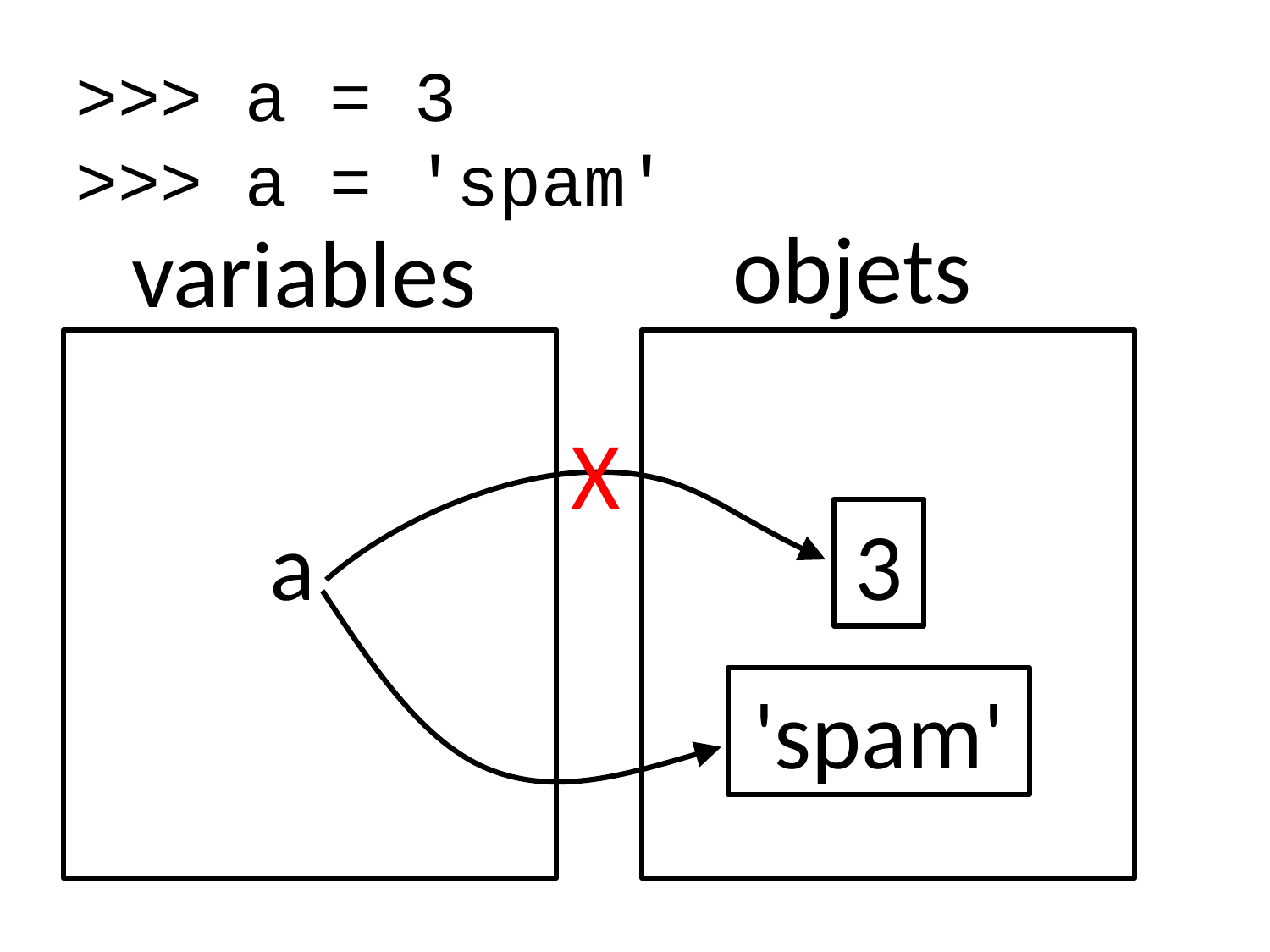

>>> a = 3
>>> a = 'spam'
objets
variables

X

a
3

'spam'